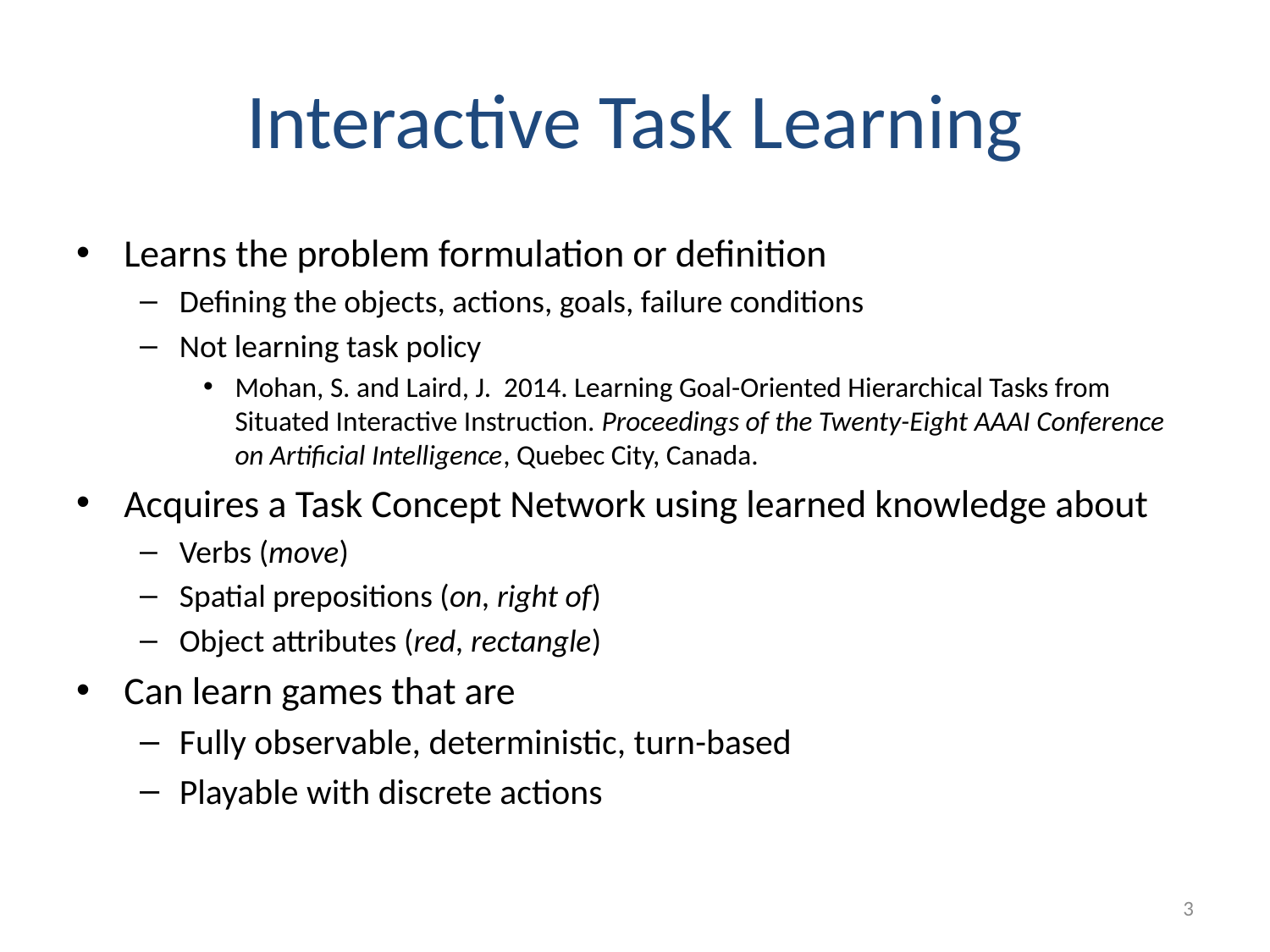

# Interactive Task Learning
Learns the problem formulation or definition
Defining the objects, actions, goals, failure conditions
Not learning task policy
Mohan, S. and Laird, J.  2014. Learning Goal-Oriented Hierarchical Tasks from Situated Interactive Instruction. Proceedings of the Twenty-Eight AAAI Conference on Artiﬁcial Intelligence, Quebec City, Canada.
Acquires a Task Concept Network using learned knowledge about
Verbs (move)
Spatial prepositions (on, right of)
Object attributes (red, rectangle)
Can learn games that are
Fully observable, deterministic, turn-based
Playable with discrete actions

3